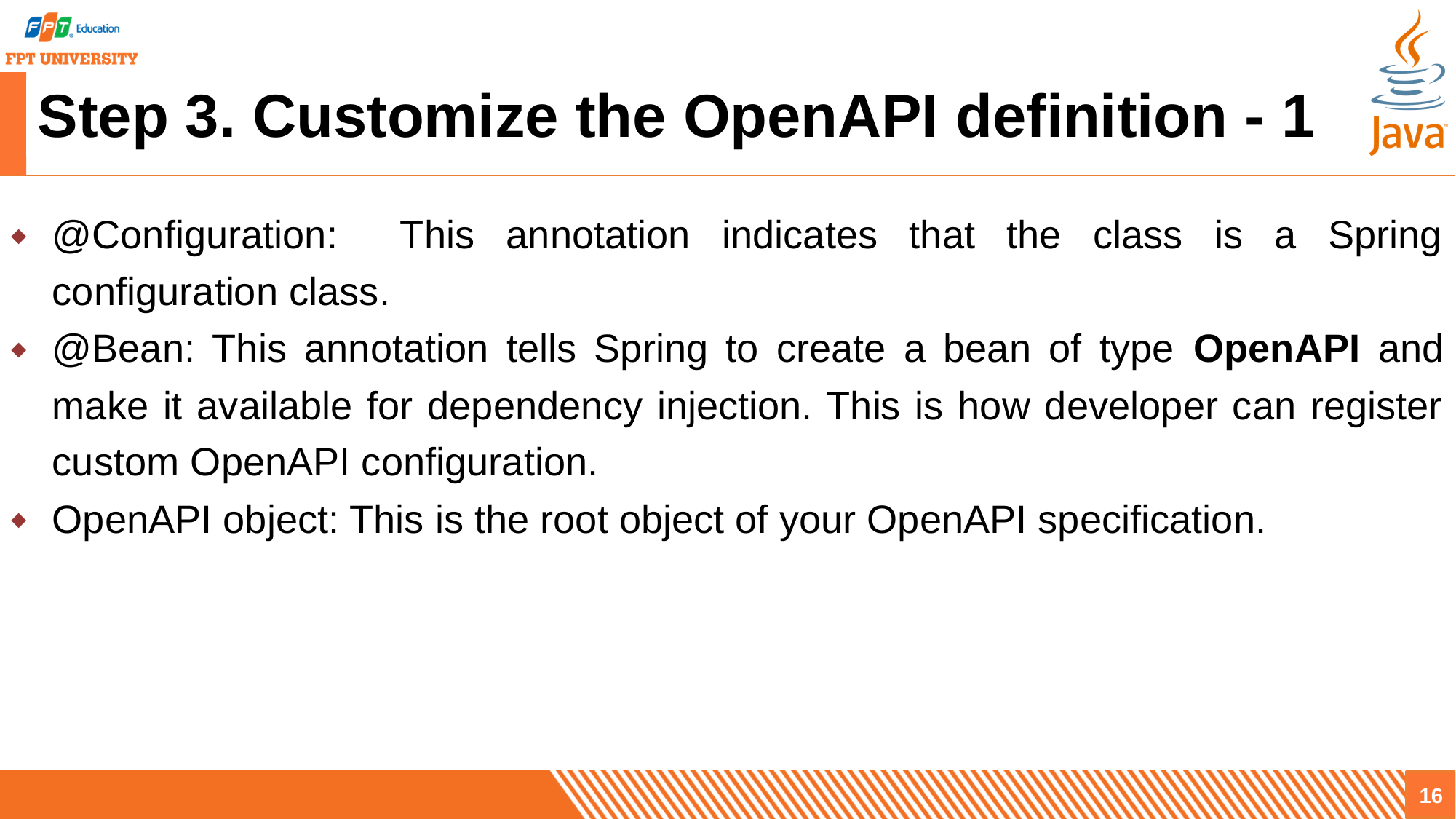

# Step 3. Customize the OpenAPI definition - 1
@Configuration:  This annotation indicates that the class is a Spring configuration class.
@Bean: This annotation tells Spring to create a bean of type OpenAPI and make it available for dependency injection. This is how developer can register custom OpenAPI configuration.
OpenAPI object: This is the root object of your OpenAPI specification.
16